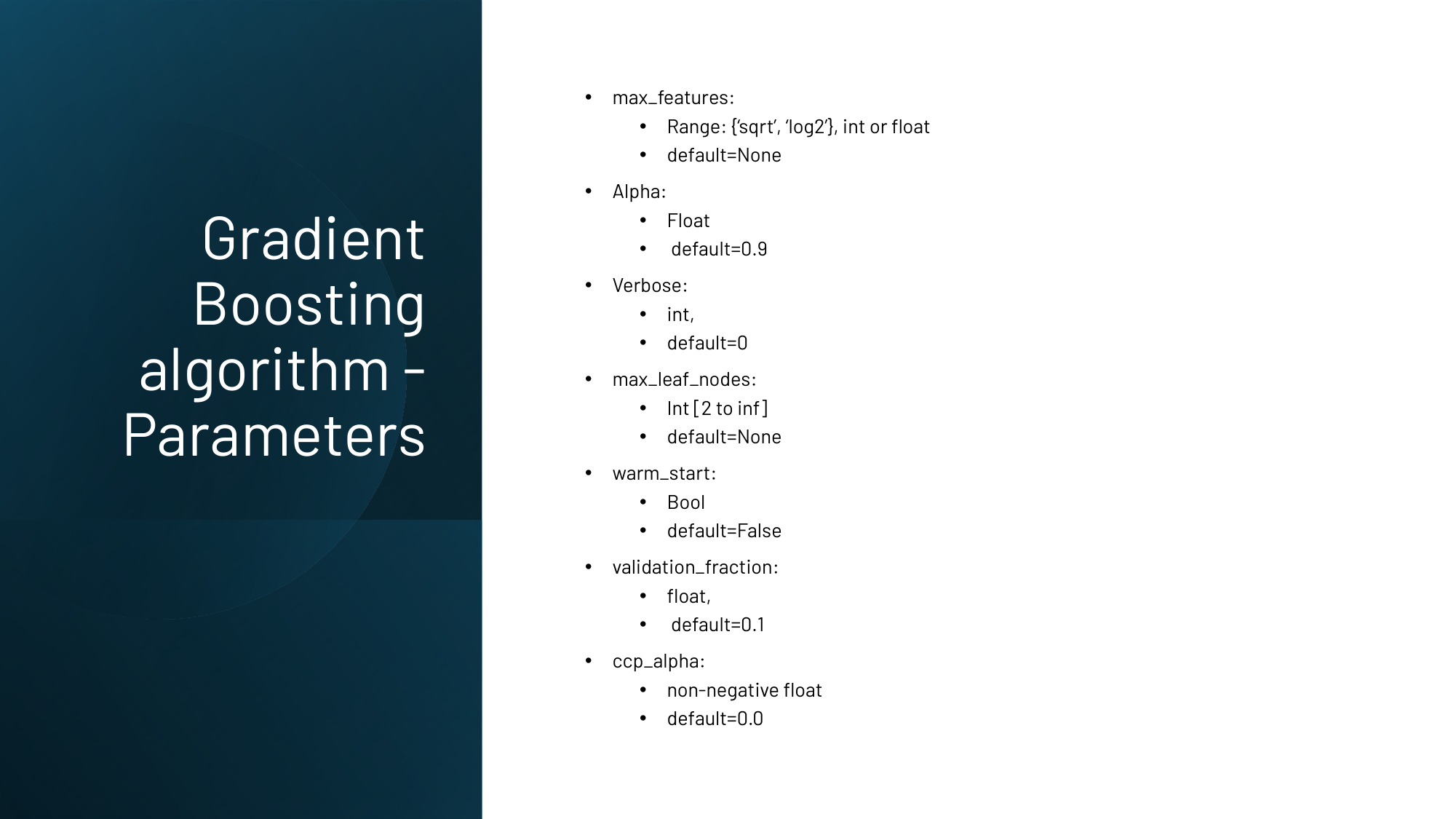

# Gradient Boosting algorithm - Parameters
max_features:
Range: {‘sqrt’, ‘log2’}, int or float
default=None
Alpha:
Float
 default=0.9
Verbose:
int,
default=0
max_leaf_nodes:
Int [2 to inf]
default=None
warm_start:
Bool
default=False
validation_fraction:
float,
 default=0.1
ccp_alpha:
non-negative float
default=0.0